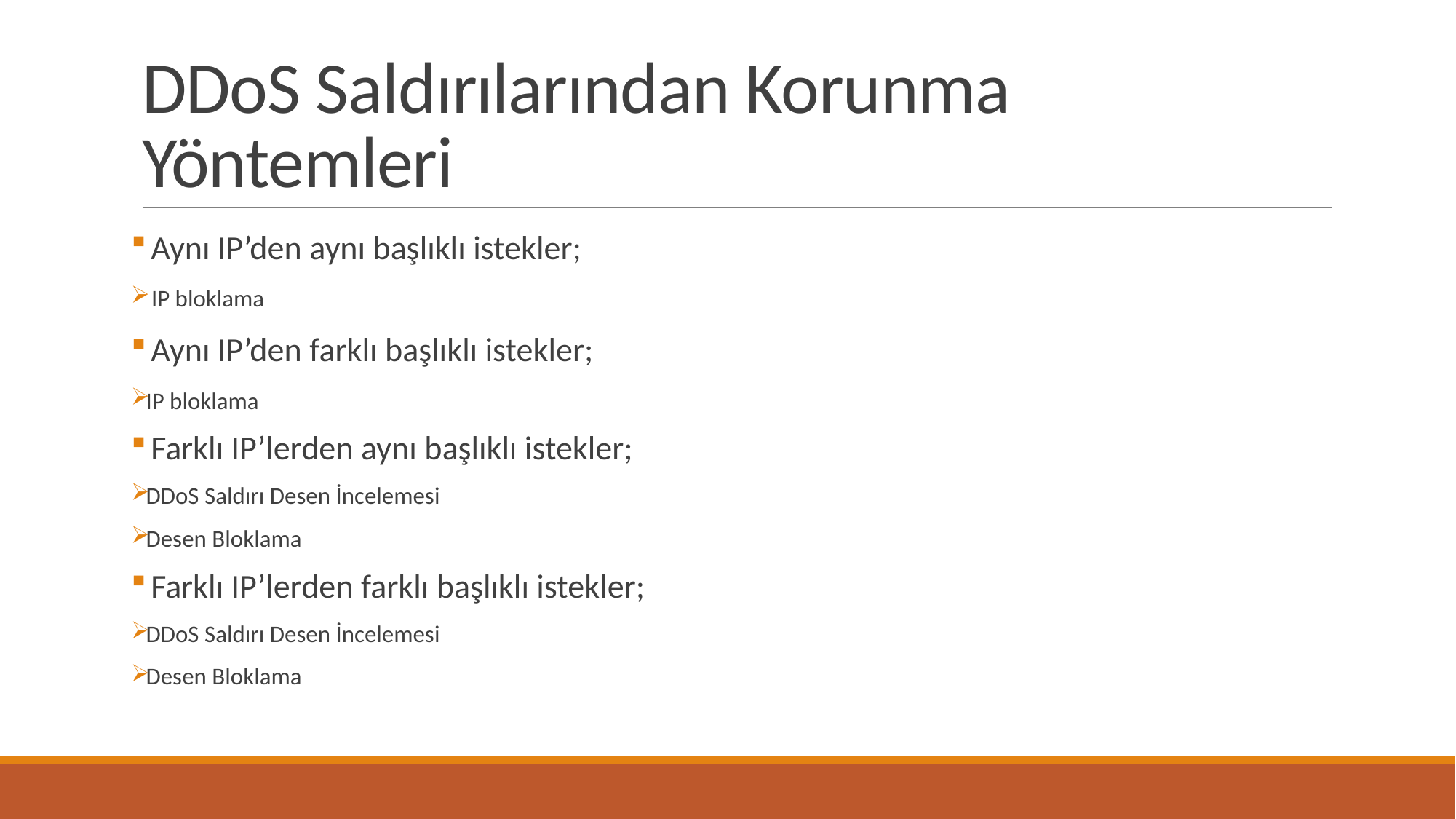

# DDoS Saldırılarından Korunma Yöntemleri
 Aynı IP’den aynı başlıklı istekler;
 IP bloklama
 Aynı IP’den farklı başlıklı istekler;
IP bloklama
 Farklı IP’lerden aynı başlıklı istekler;
DDoS Saldırı Desen İncelemesi
Desen Bloklama
 Farklı IP’lerden farklı başlıklı istekler;
DDoS Saldırı Desen İncelemesi
Desen Bloklama